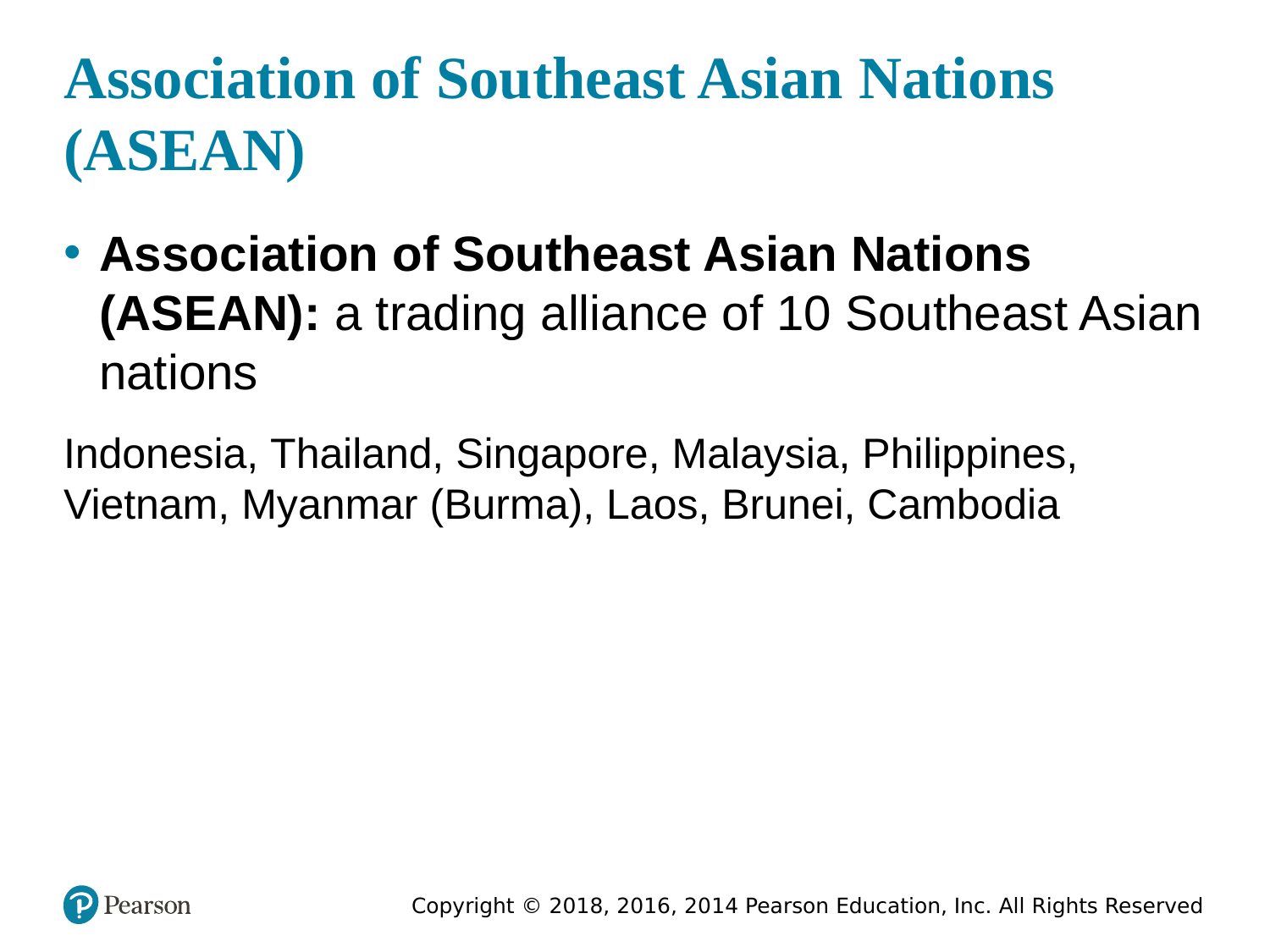

# Association of Southeast Asian Nations (ASEAN)
Association of Southeast Asian Nations (ASEAN): a trading alliance of 10 Southeast Asian nations
Indonesia, Thailand, Singapore, Malaysia, Philippines, Vietnam, Myanmar (Burma), Laos, Brunei, Cambodia